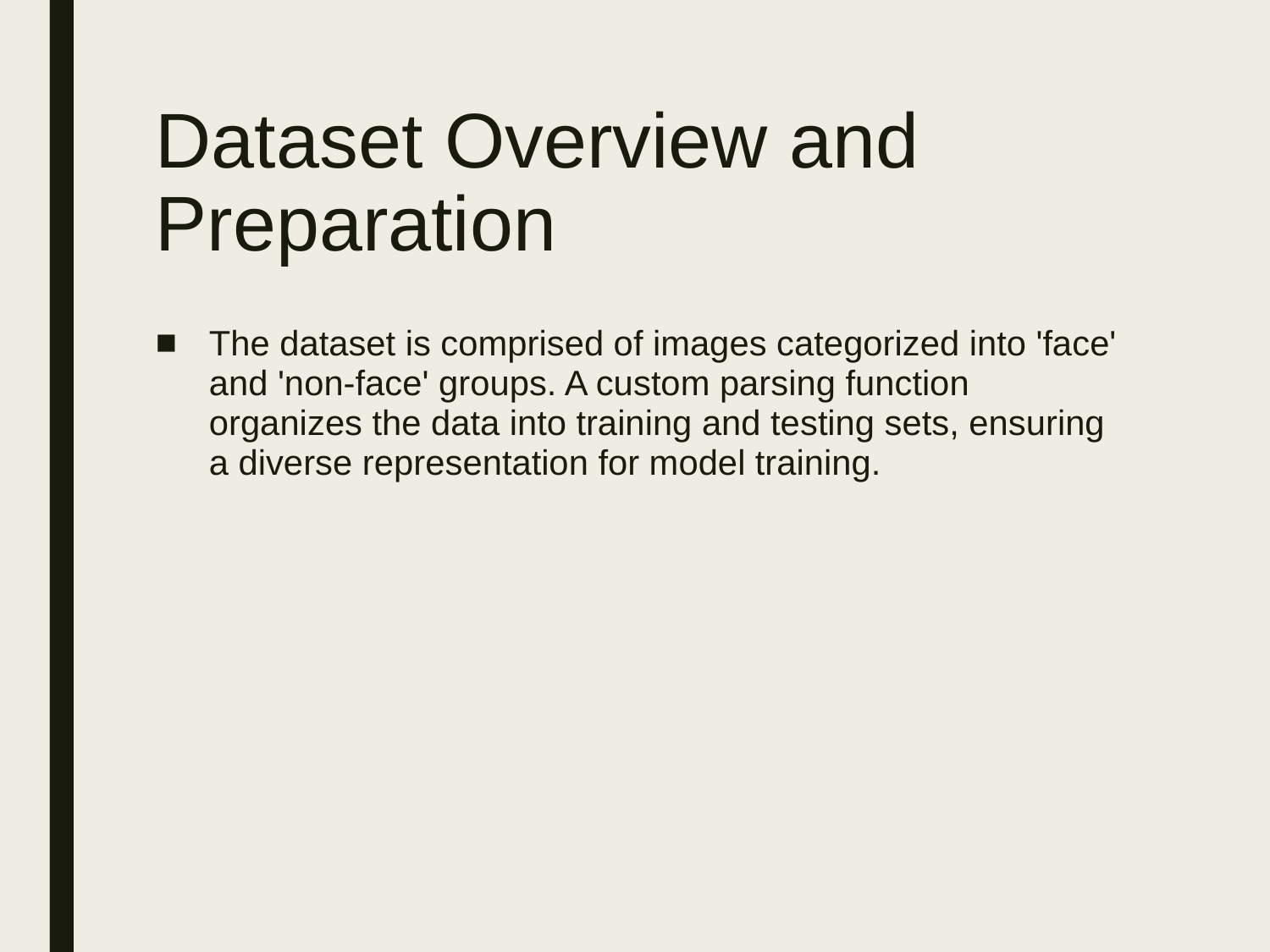

# Dataset Overview and Preparation
The dataset is comprised of images categorized into 'face' and 'non-face' groups. A custom parsing function organizes the data into training and testing sets, ensuring a diverse representation for model training.